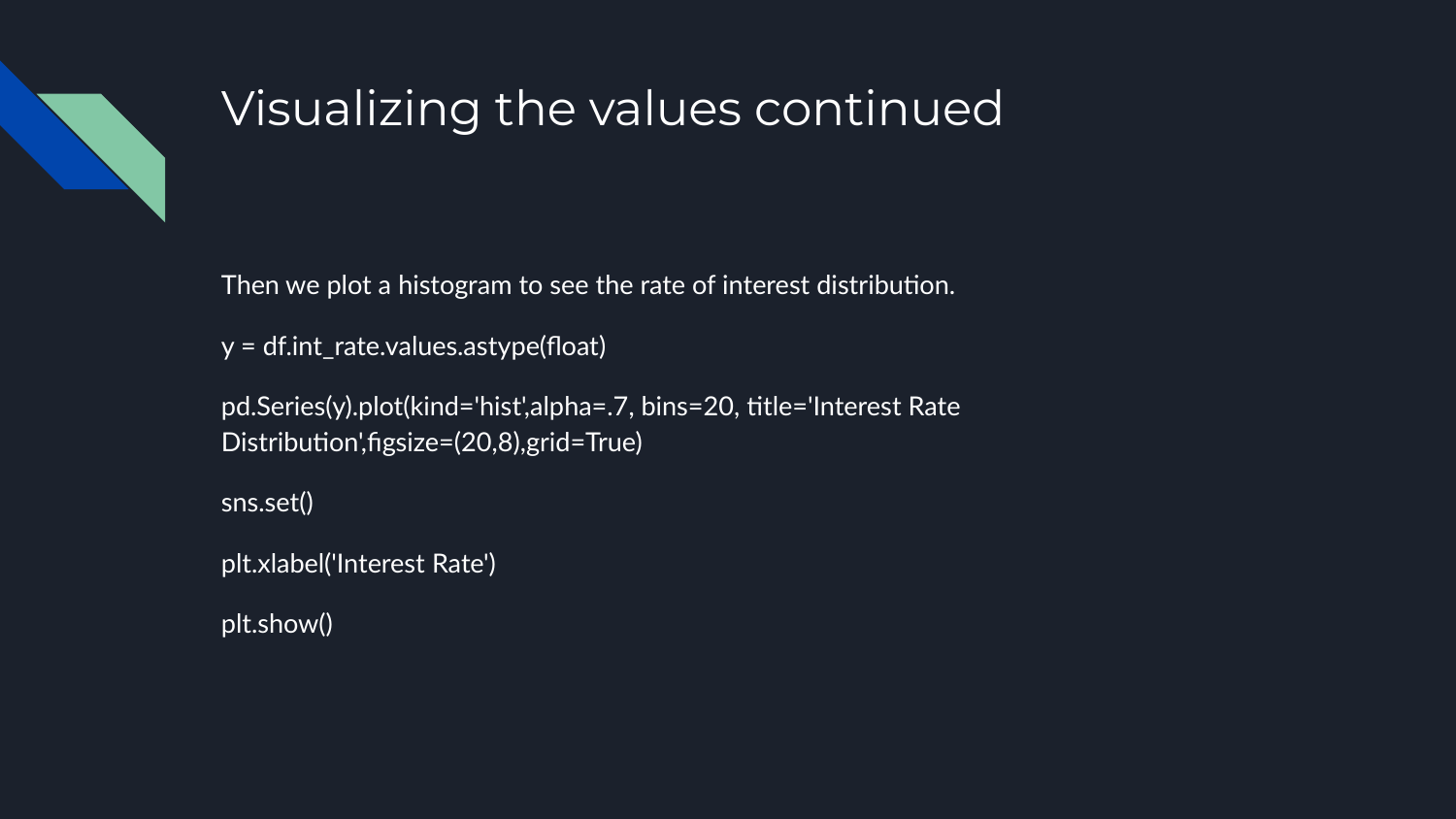

# Visualizing the values continued

Then we plot a histogram to see the rate of interest distribution.
y = df.int_rate.values.astype(float)
pd.Series(y).plot(kind='hist',alpha=.7, bins=20, title='Interest Rate Distribution',figsize=(20,8),grid=True)
sns.set()
plt.xlabel('Interest Rate')
plt.show()